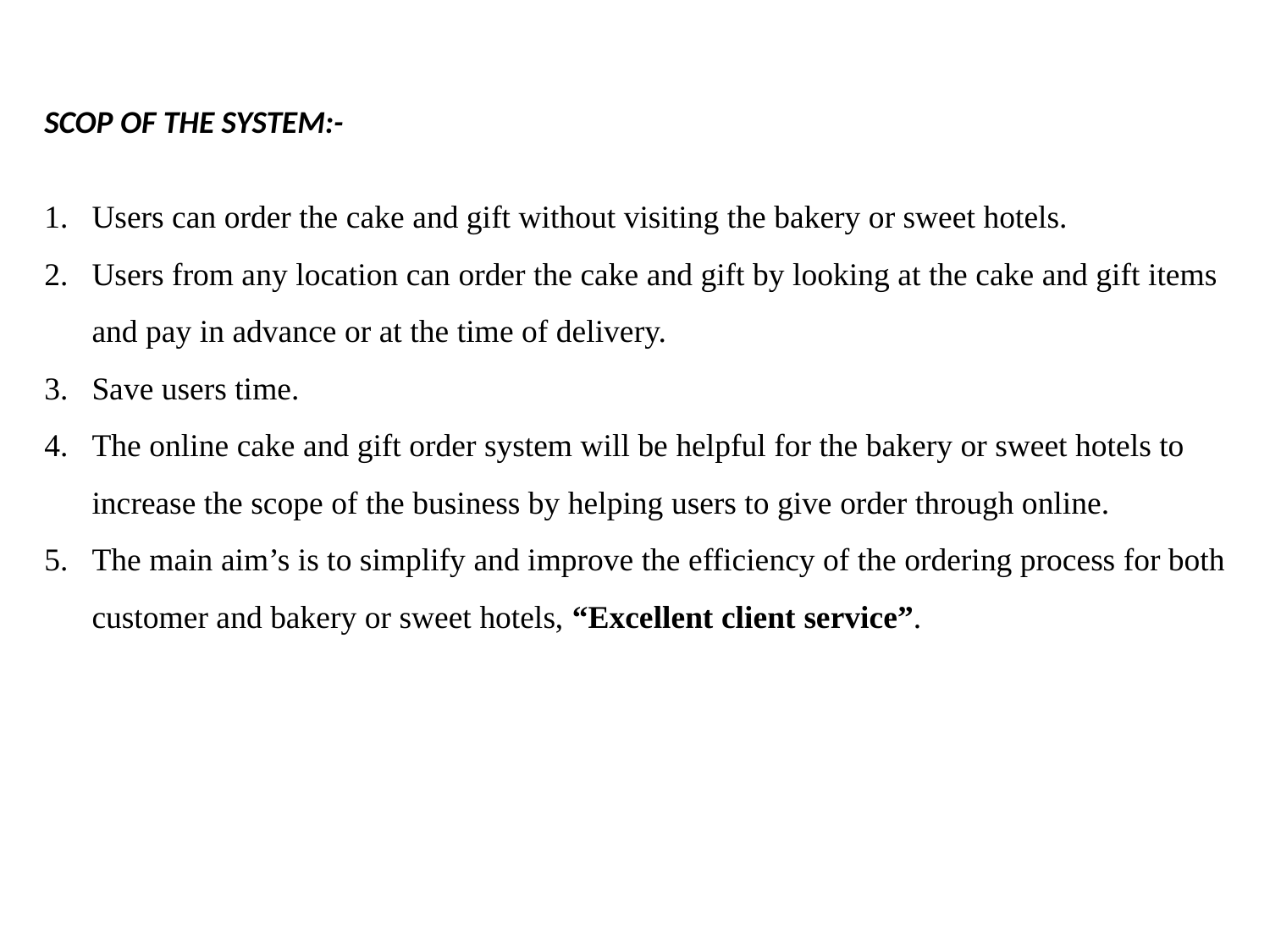

SCOP OF THE SYSTEM:-

Users can order the cake and gift without visiting the bakery or sweet hotels.
Users from any location can order the cake and gift by looking at the cake and gift items and pay in advance or at the time of delivery.
Save users time.
The online cake and gift order system will be helpful for the bakery or sweet hotels to increase the scope of the business by helping users to give order through online.
The main aim’s is to simplify and improve the efficiency of the ordering process for both customer and bakery or sweet hotels, “Excellent client service”.